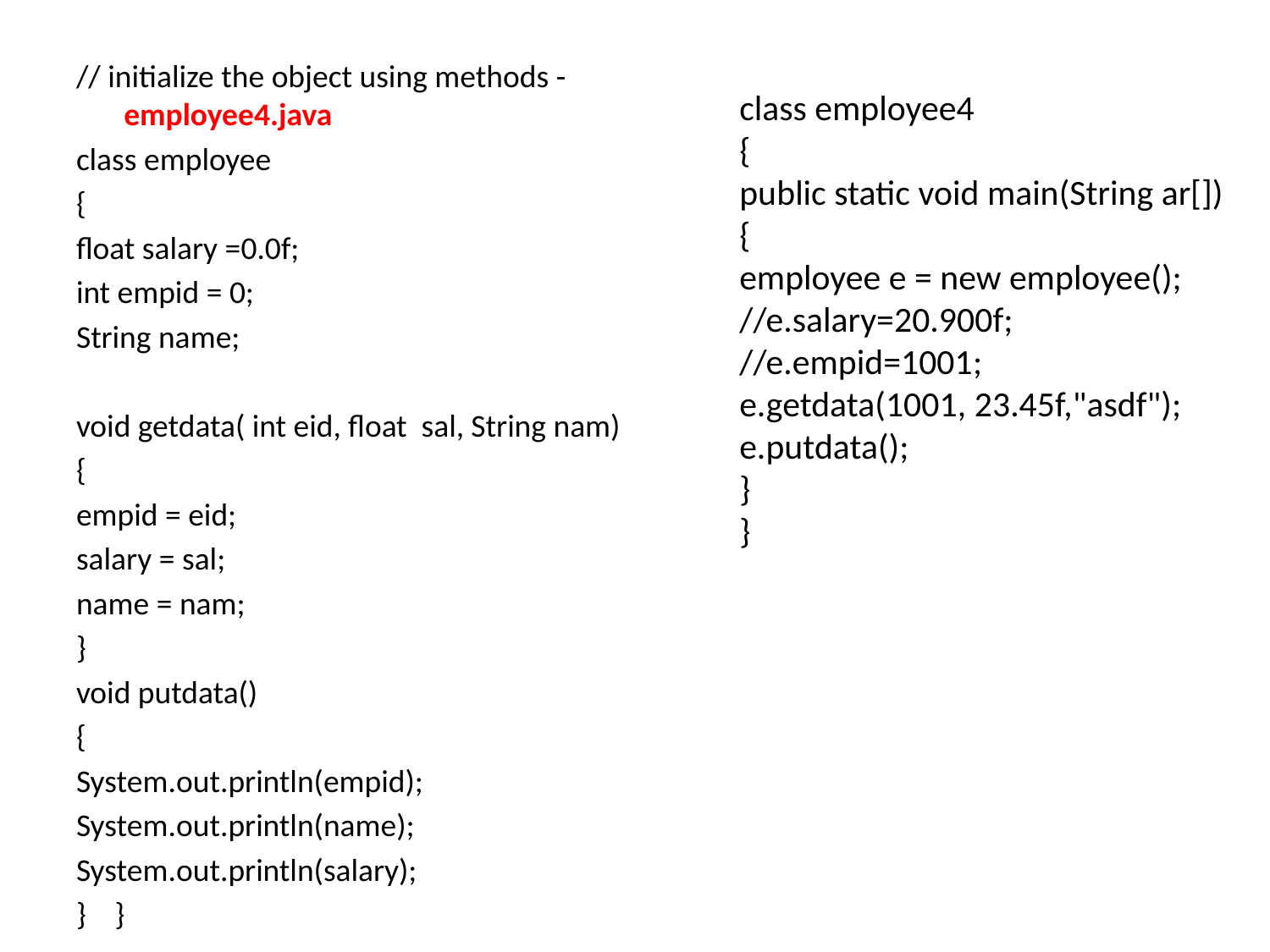

// initialize the object using methods - employee4.java
class employee
{
float salary =0.0f;
int empid = 0;
String name;

void getdata( int eid, float  sal, String nam)
{
empid = eid;
salary = sal;
name = nam;
}
void putdata()
{
System.out.println(empid);
System.out.println(name);
System.out.println(salary);
}    }

class employee4
{
public static void main(String ar[])
{
employee e = new employee();
//e.salary=20.900f;
//e.empid=1001;
e.getdata(1001, 23.45f,"asdf");
e.putdata();
}
}